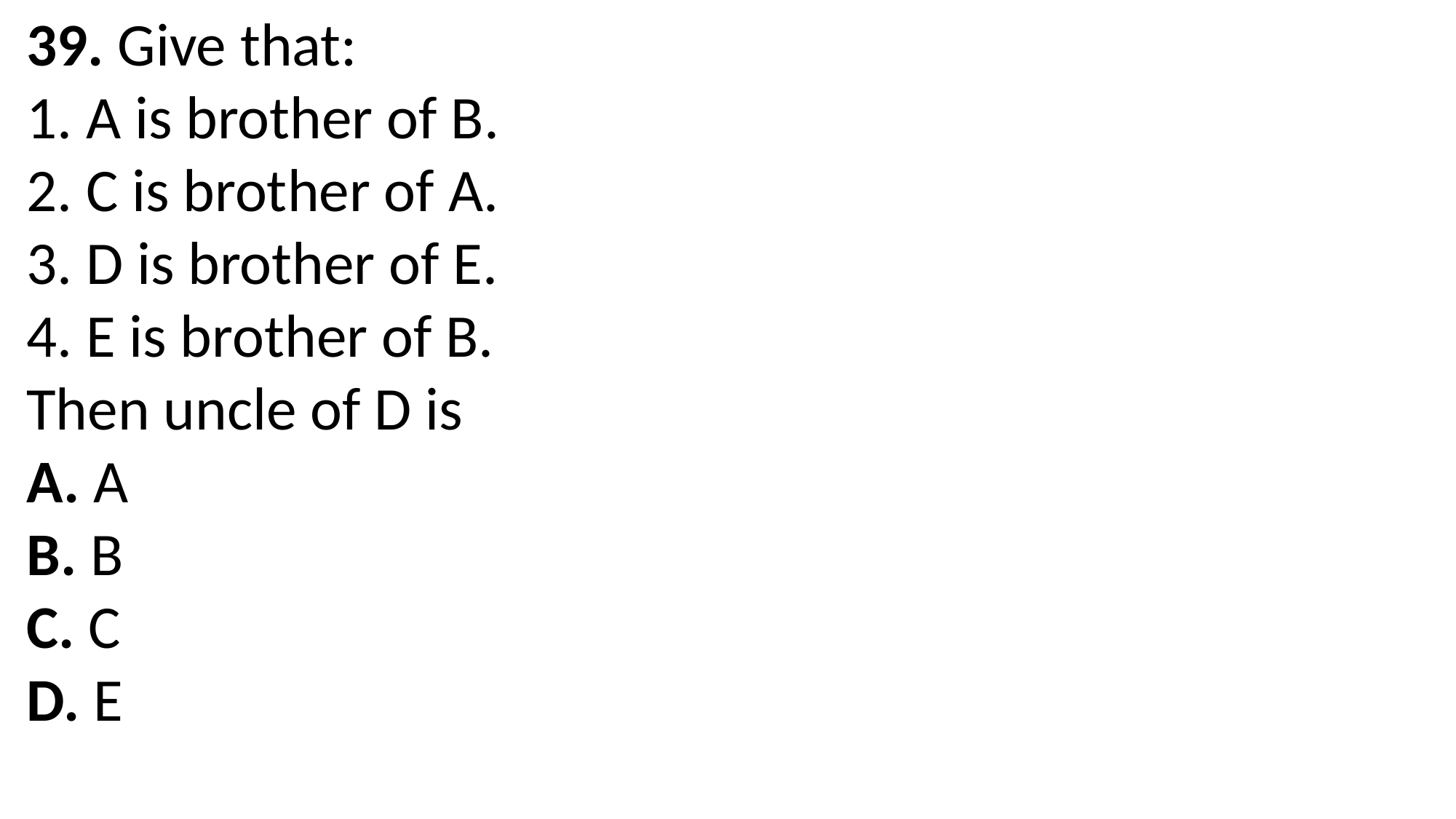

39. Give that:
1. A is brother of B.
2. C is brother of A.
3. D is brother of E.
4. E is brother of B.
Then uncle of D is
A. A
B. B
C. C
D. E